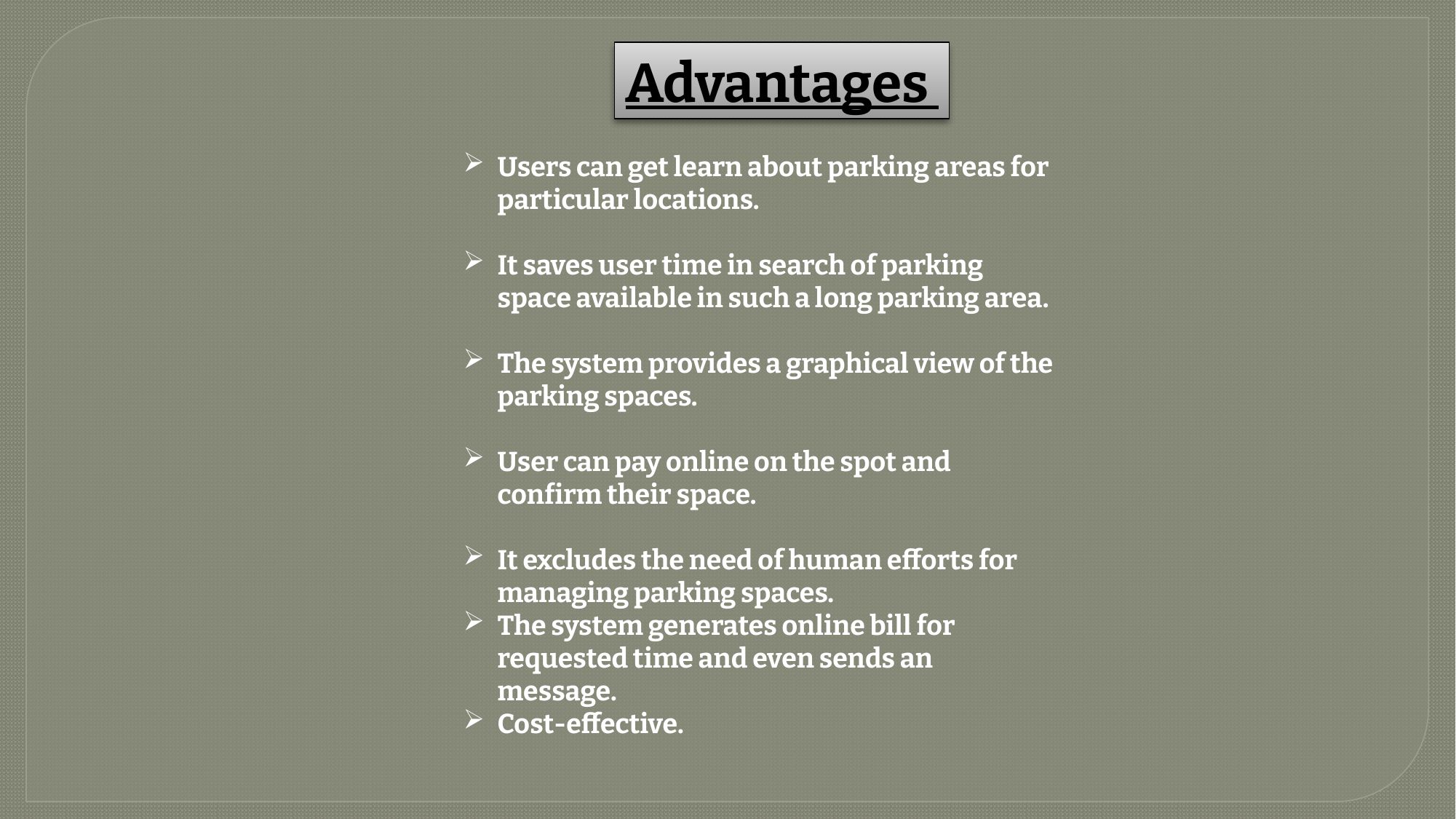

Advantages
Users can get learn about parking areas for particular locations.

It saves user time in search of parking space available in such a long parking area.

The system provides a graphical view of the parking spaces.

User can pay online on the spot and confirm their space.

It excludes the need of human efforts for managing parking spaces.
The system generates online bill for requested time and even sends an  message.
Cost-effective.